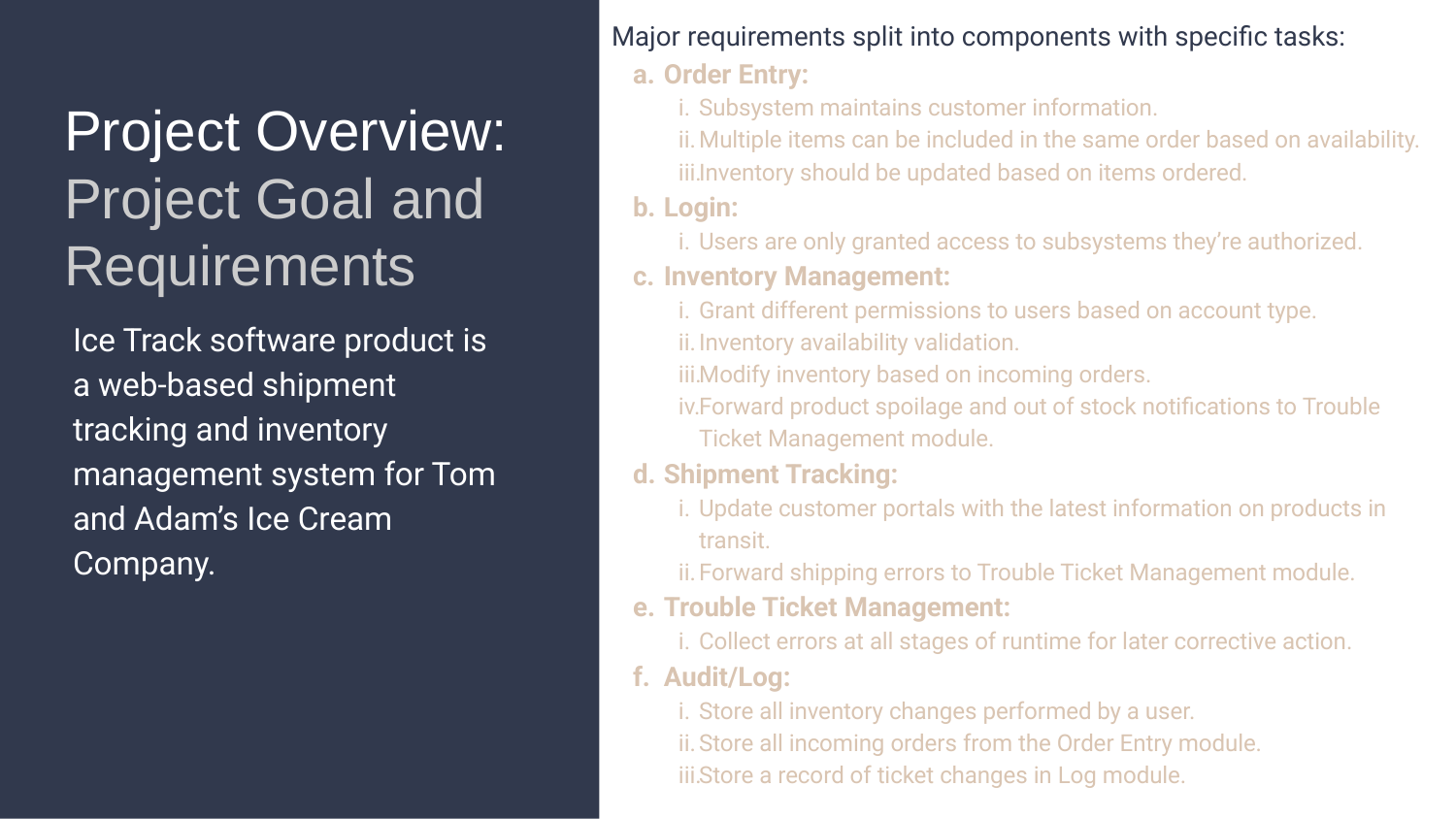

Major requirements split into components with specific tasks:
Order Entry:
Subsystem maintains customer information.
Multiple items can be included in the same order based on availability.
Inventory should be updated based on items ordered.
Login:
Users are only granted access to subsystems they’re authorized.
Inventory Management:
Grant different permissions to users based on account type.
Inventory availability validation.
Modify inventory based on incoming orders.
Forward product spoilage and out of stock notifications to Trouble Ticket Management module.
Shipment Tracking:
Update customer portals with the latest information on products in transit.
Forward shipping errors to Trouble Ticket Management module.
Trouble Ticket Management:
Collect errors at all stages of runtime for later corrective action.
Audit/Log:
Store all inventory changes performed by a user.
Store all incoming orders from the Order Entry module.
Store a record of ticket changes in Log module.
# Project Overview: Project Goal and Requirements
Ice Track software product is a web-based shipment tracking and inventory management system for Tom and Adam’s Ice Cream Company.